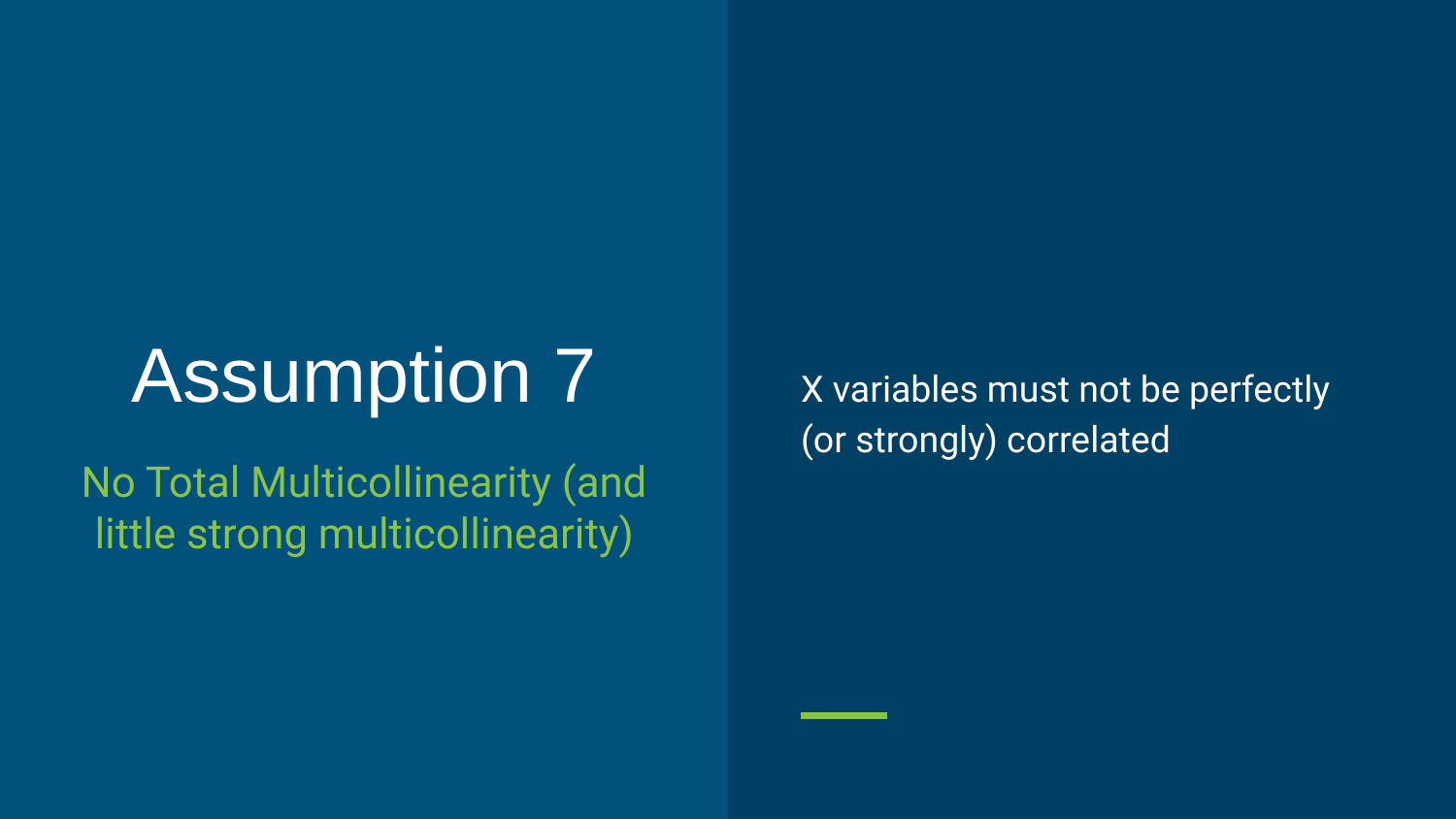

X variables must not be perfectly (or strongly) correlated
# Assumption 7
No Total Multicollinearity (and little strong multicollinearity)